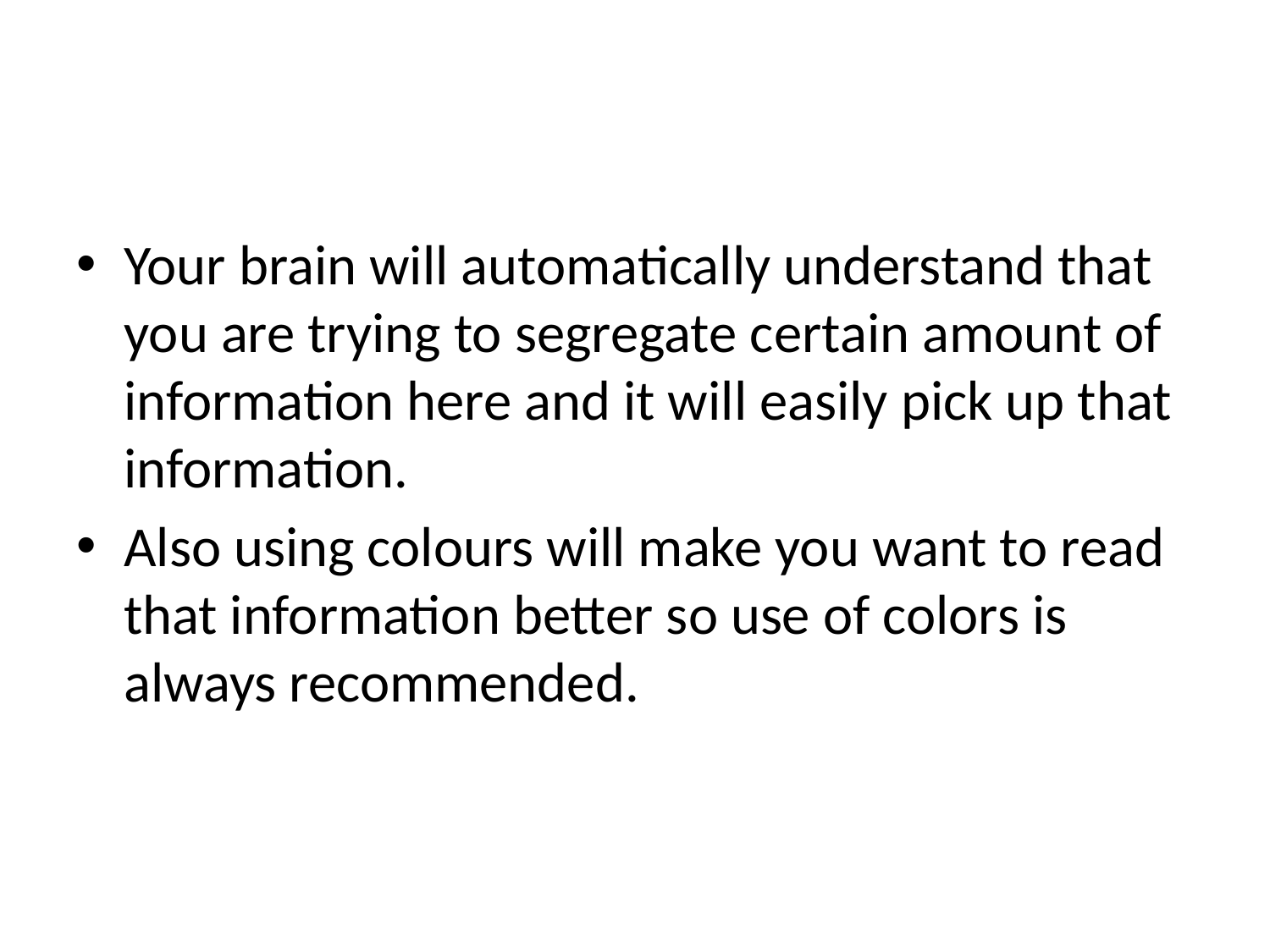

#
Your brain will automatically understand that you are trying to segregate certain amount of information here and it will easily pick up that information.
Also using colours will make you want to read that information better so use of colors is always recommended.